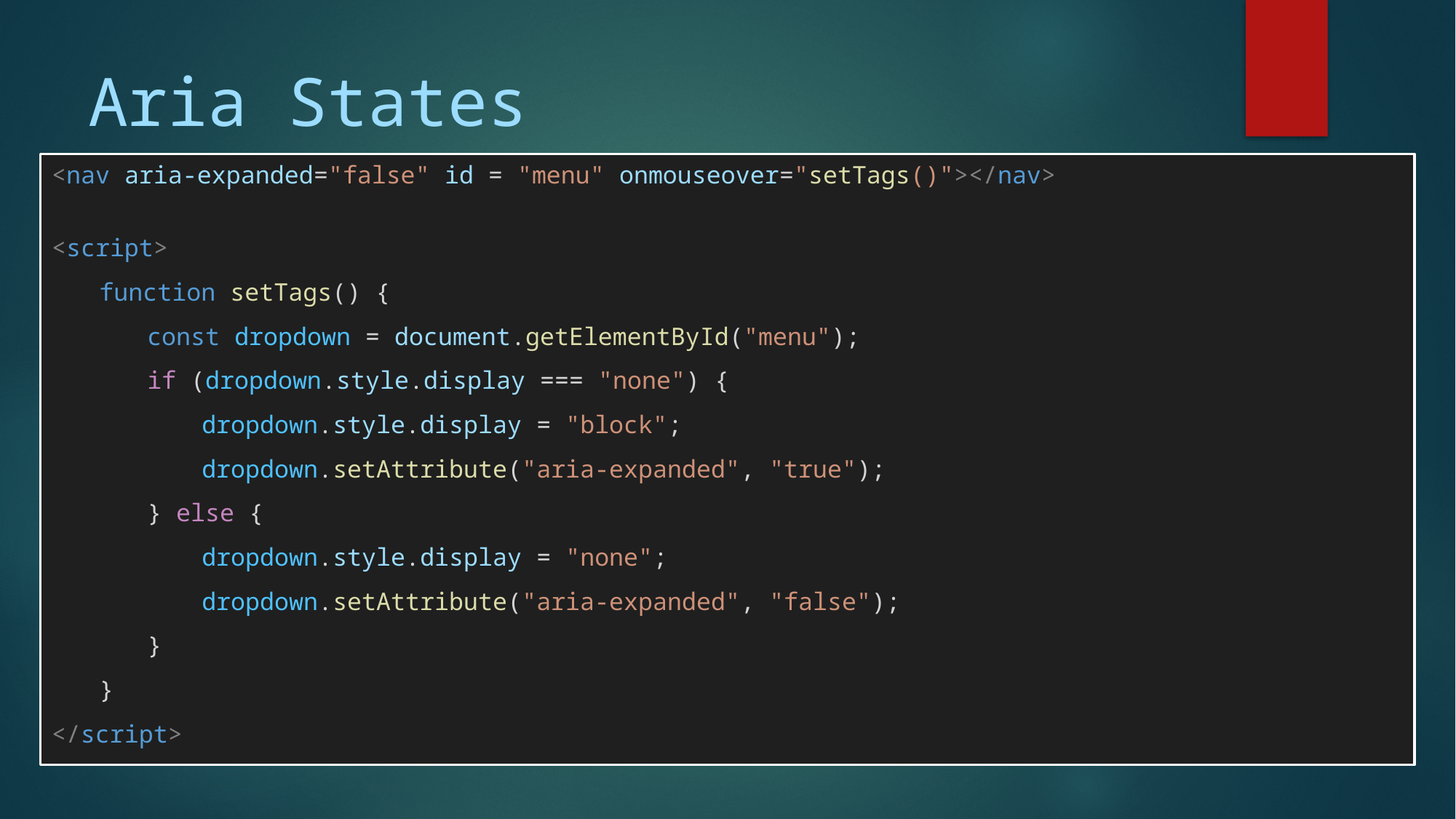

# Aria States
<nav aria-expanded="false" id = "menu" onmouseover="setTags()"></nav>
<script>
function setTags() {
const dropdown = document.getElementById("menu");
if (dropdown.style.display === "none") {
dropdown.style.display = "block";
dropdown.setAttribute("aria-expanded", "true");
} else {
dropdown.style.display = "none";
dropdown.setAttribute("aria-expanded", "false");
}
}
</script>